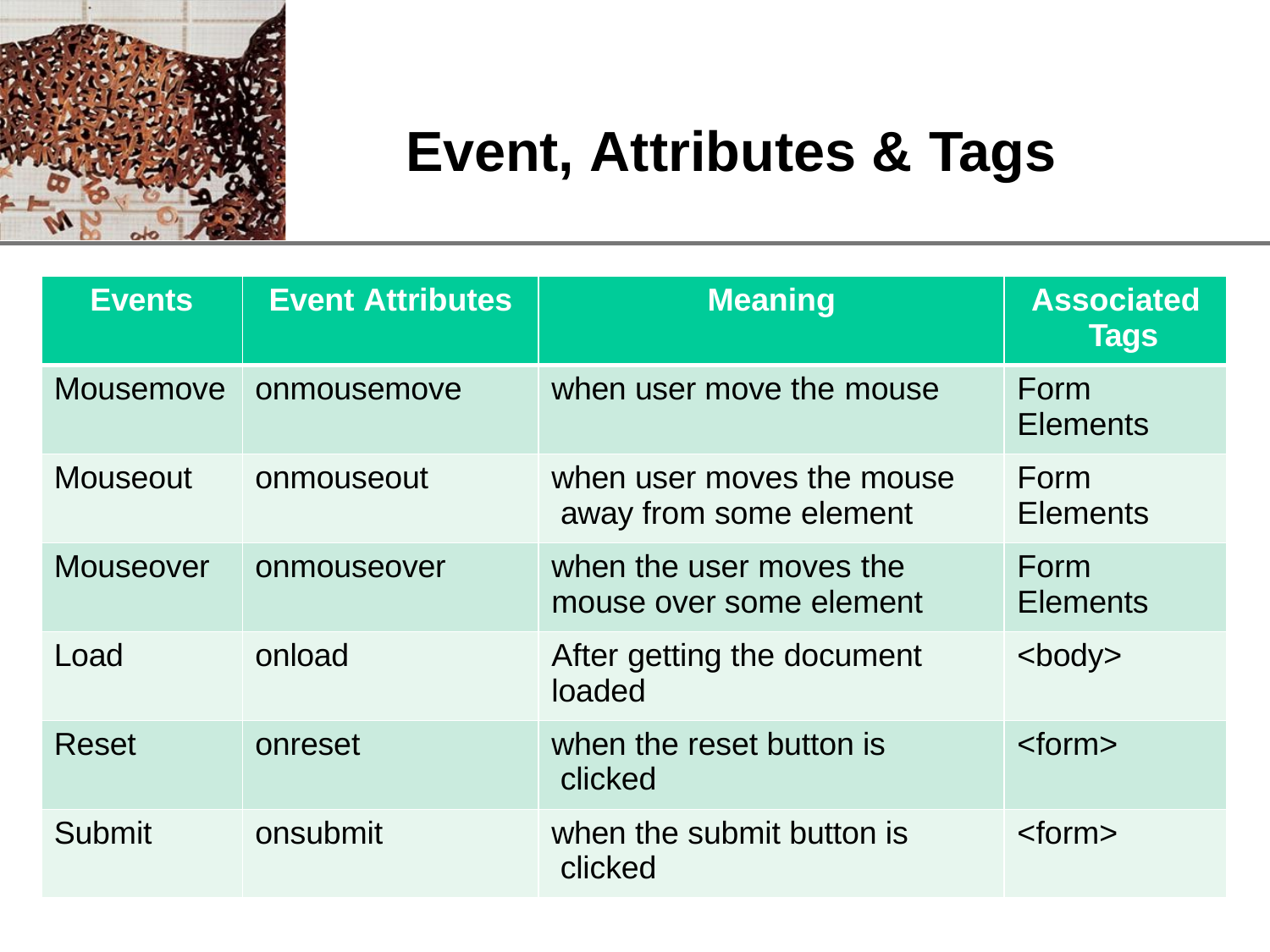

# Event, Attributes & Tags
| Events | Event Attributes | Meaning | Associated Tags |
| --- | --- | --- | --- |
| Mousemove | onmousemove | when user move the mouse | Form Elements |
| Mouseout | onmouseout | when user moves the mouse away from some element | Form Elements |
| Mouseover | onmouseover | when the user moves the mouse over some element | Form Elements |
| Load | onload | After getting the document loaded | <body> |
| Reset | onreset | when the reset button is clicked | <form> |
| Submit | onsubmit | when the submit button is clicked | <form> |
94